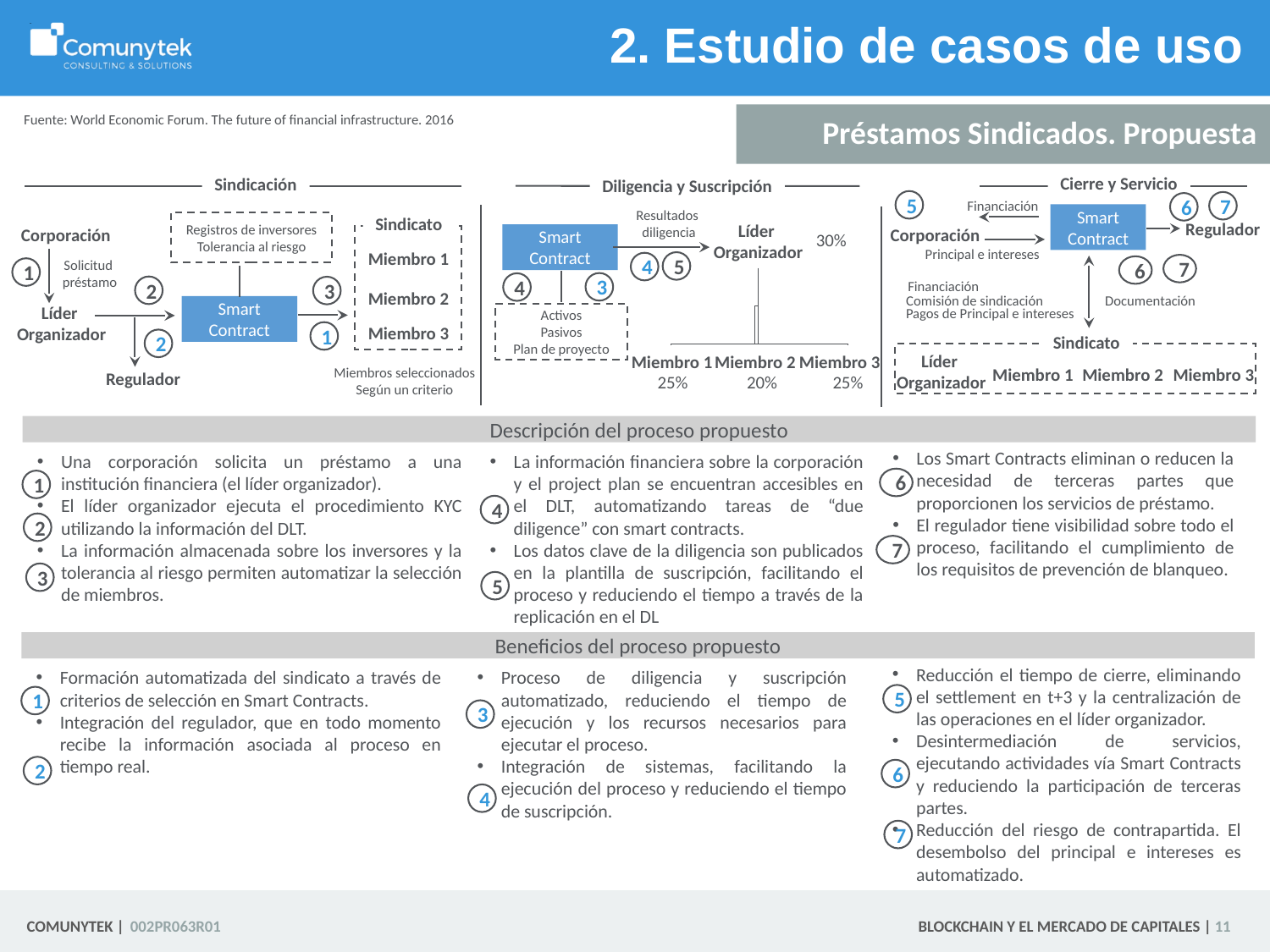

# 2. Estudio de casos de uso
Fuente: World Economic Forum. The future of financial infrastructure. 2016
Préstamos Sindicados. Propuesta
Cierre y Servicio
Sindicación
Diligencia y Suscripción
Financiación
5
7
6
Resultados
diligencia
Smart Contract
Sindicato
Registros de inversores
Tolerancia al riesgo
Regulador
Líder
Organizador
Corporación
Corporación
30%
Smart Contract

Principal e intereses
Miembro 1
Solicitud
préstamo
5
4
7
6
1
Financiación
3
4
2
3
Miembro 2
Comisión de sindicación
Documentación
Líder
Organizador
Smart Contract
Pagos de Principal e intereses
Activos
Pasivos
Plan de proyecto
Miembro 3
1
Sindicato
2

Líder
Organizador
Miembro 1
Miembro 2
Miembro 3
Miembro 1
Miembro 2
Miembro 3
Miembros seleccionados
Según un criterio
Regulador
25%
20%
25%
Descripción del proceso propuesto
Los Smart Contracts eliminan o reducen la necesidad de terceras partes que proporcionen los servicios de préstamo.
El regulador tiene visibilidad sobre todo el proceso, facilitando el cumplimiento de los requisitos de prevención de blanqueo.
Una corporación solicita un préstamo a una institución financiera (el líder organizador).
El líder organizador ejecuta el procedimiento KYC utilizando la información del DLT.
La información almacenada sobre los inversores y la tolerancia al riesgo permiten automatizar la selección de miembros.
La información financiera sobre la corporación y el project plan se encuentran accesibles en el DLT, automatizando tareas de “due diligence” con smart contracts.
Los datos clave de la diligencia son publicados en la plantilla de suscripción, facilitando el proceso y reduciendo el tiempo a través de la replicación en el DL
6
1
4
2
7
3
5
Beneficios del proceso propuesto
Reducción el tiempo de cierre, eliminando el settlement en t+3 y la centralización de las operaciones en el líder organizador.
Desintermediación de servicios, ejecutando actividades vía Smart Contracts y reduciendo la participación de terceras partes.
Reducción del riesgo de contrapartida. El desembolso del principal e intereses es automatizado.
Formación automatizada del sindicato a través de criterios de selección en Smart Contracts.
Integración del regulador, que en todo momento recibe la información asociada al proceso en tiempo real.
Proceso de diligencia y suscripción automatizado, reduciendo el tiempo de ejecución y los recursos necesarios para ejecutar el proceso.
Integración de sistemas, facilitando la ejecución del proceso y reduciendo el tiempo de suscripción.
5
1
3
2
6
4
7
 11
1